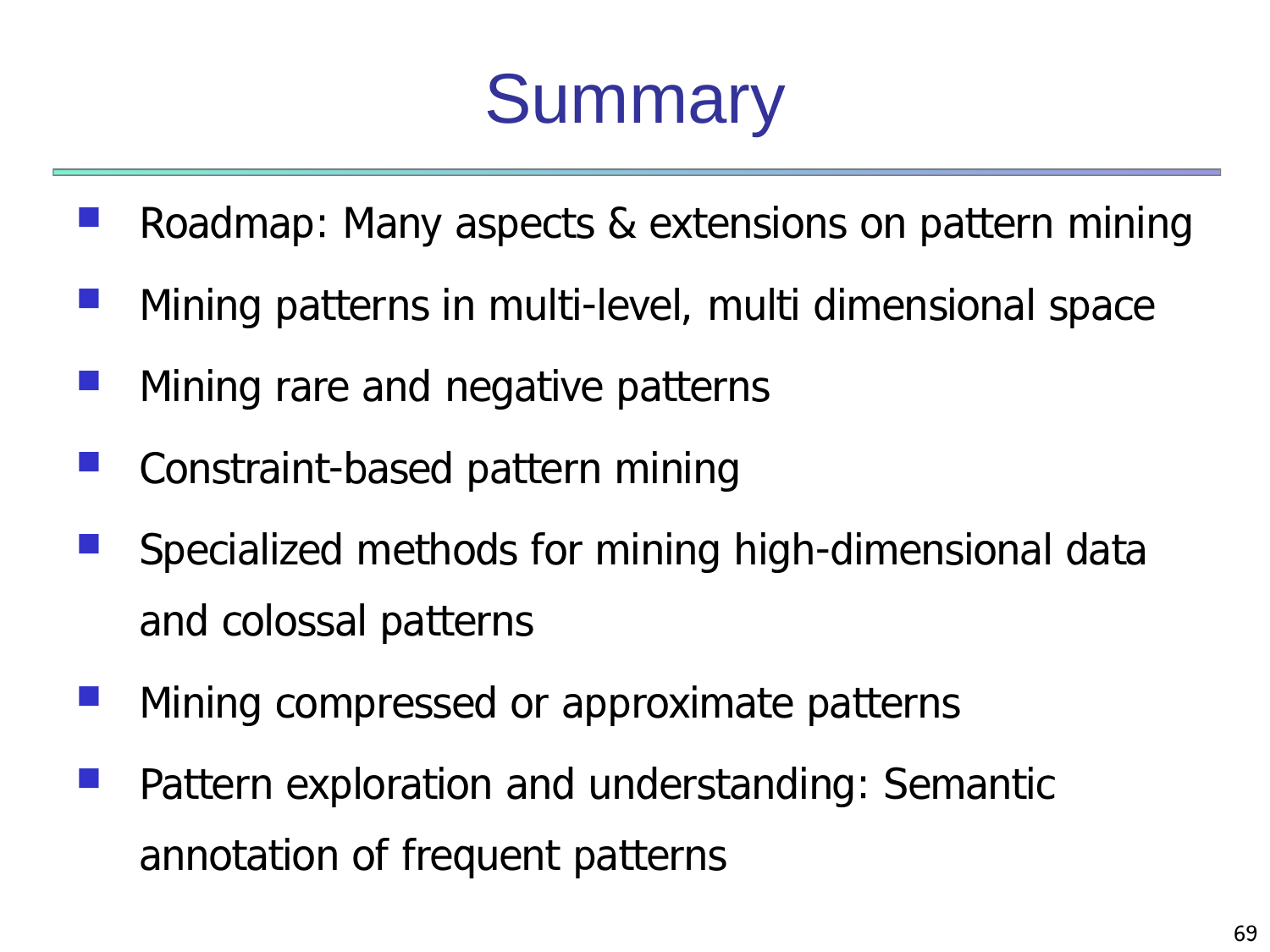

# Summary
Roadmap: Many aspects & extensions on pattern mining
Mining patterns in multi-level, multi dimensional space
Mining rare and negative patterns
Constraint-based pattern mining
Specialized methods for mining high-dimensional data and colossal patterns
Mining compressed or approximate patterns
Pattern exploration and understanding: Semantic annotation of frequent patterns
69